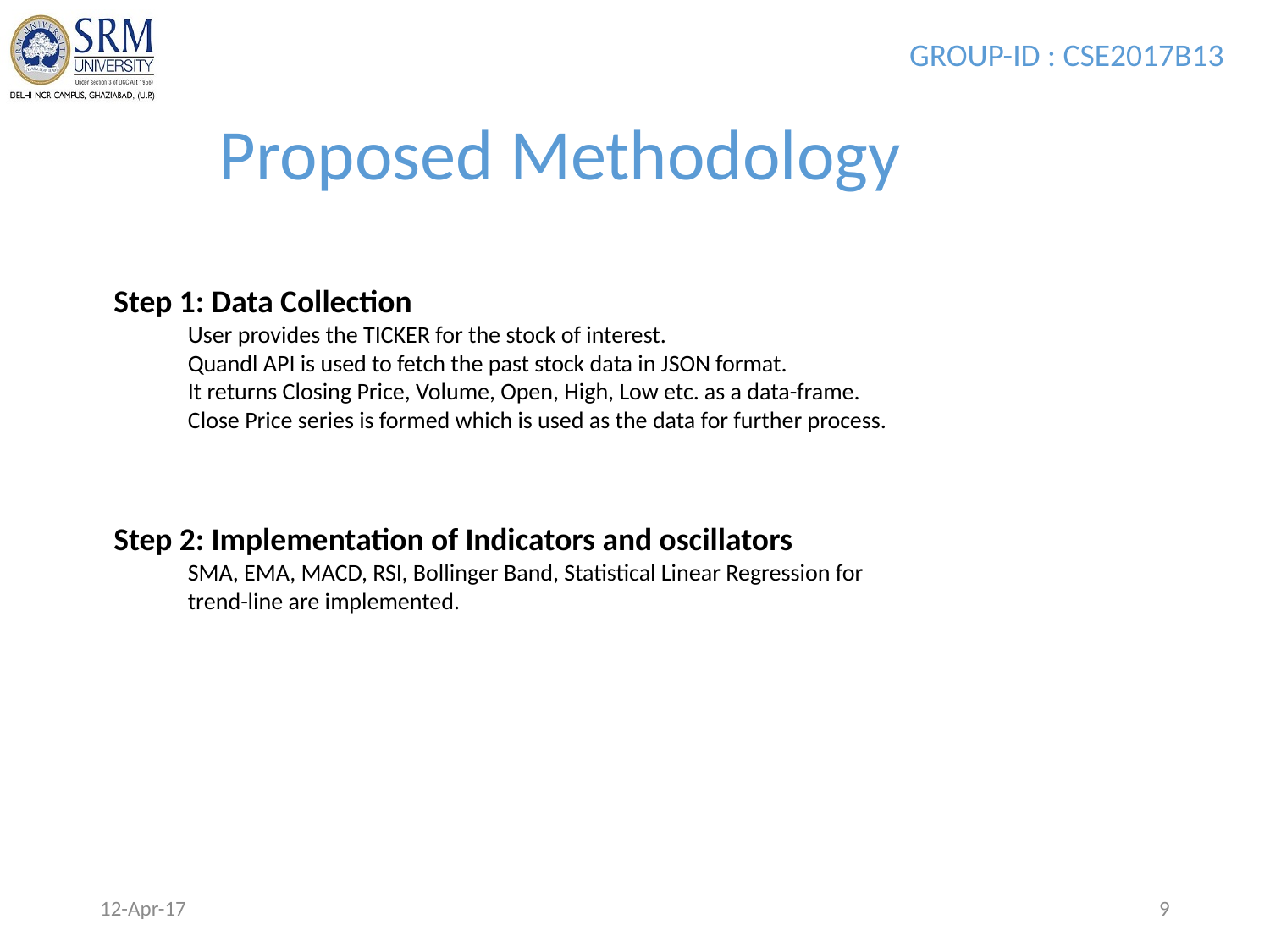

Proposed Methodology
Step 1: Data Collection
              User provides the TICKER for the stock of interest.
              Quandl API is used to fetch the past stock data in JSON format.
              It returns Closing Price, Volume, Open, High, Low etc. as a data-frame.
              Close Price series is formed which is used as the data for further process.

Step 2: Implementation of Indicators and oscillators
              SMA, EMA, MACD, RSI, Bollinger Band, Statistical Linear Regression for
              trend-line are implemented.

12-Apr-17
9